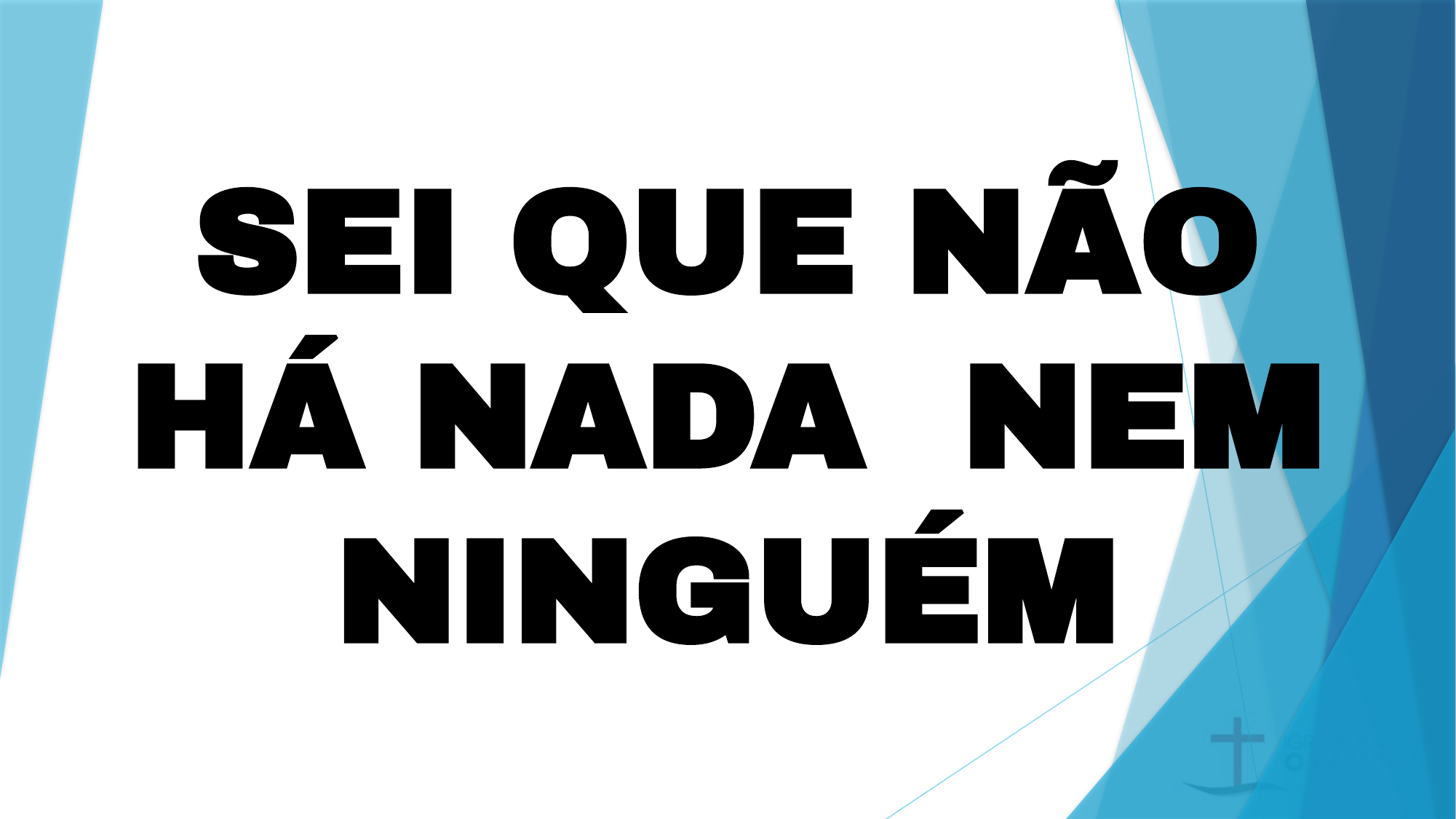

# SEI QUE NÃO HÁ NADA  NEM NINGUÉM